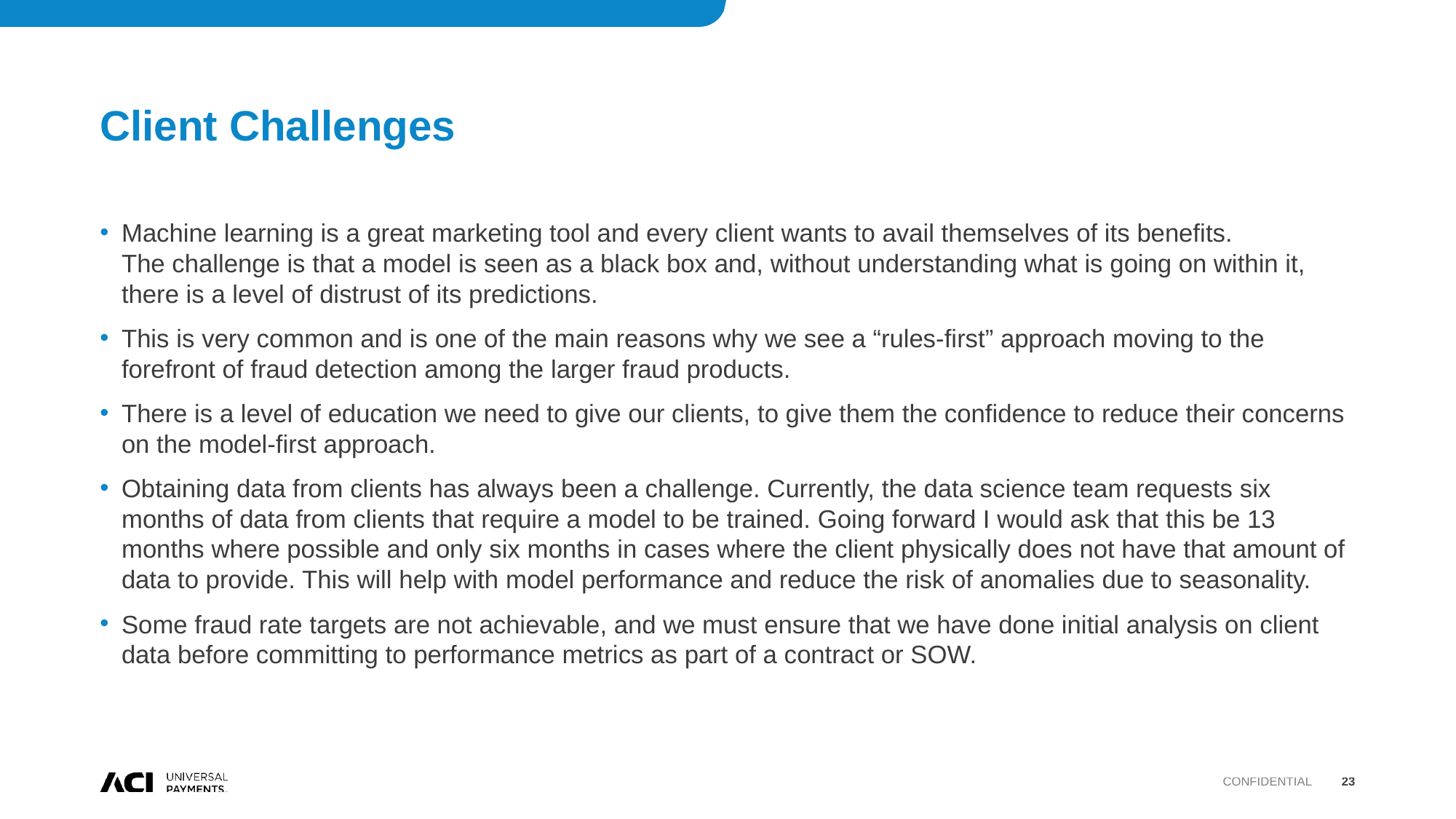

# Client Challenges
Machine learning is a great marketing tool and every client wants to avail themselves of its benefits.
The challenge is that a model is seen as a black box and, without understanding what is going on within it, there is a level of distrust of its predictions.
This is very common and is one of the main reasons why we see a “rules-first” approach moving to the forefront of fraud detection among the larger fraud products.
There is a level of education we need to give our clients, to give them the confidence to reduce their concerns on the model-first approach.
Obtaining data from clients has always been a challenge. Currently, the data science team requests six months of data from clients that require a model to be trained. Going forward I would ask that this be 13 months where possible and only six months in cases where the client physically does not have that amount of data to provide. This will help with model performance and reduce the risk of anomalies due to seasonality.
Some fraud rate targets are not achievable, and we must ensure that we have done initial analysis on client data before committing to performance metrics as part of a contract or SOW.
Confidential
23